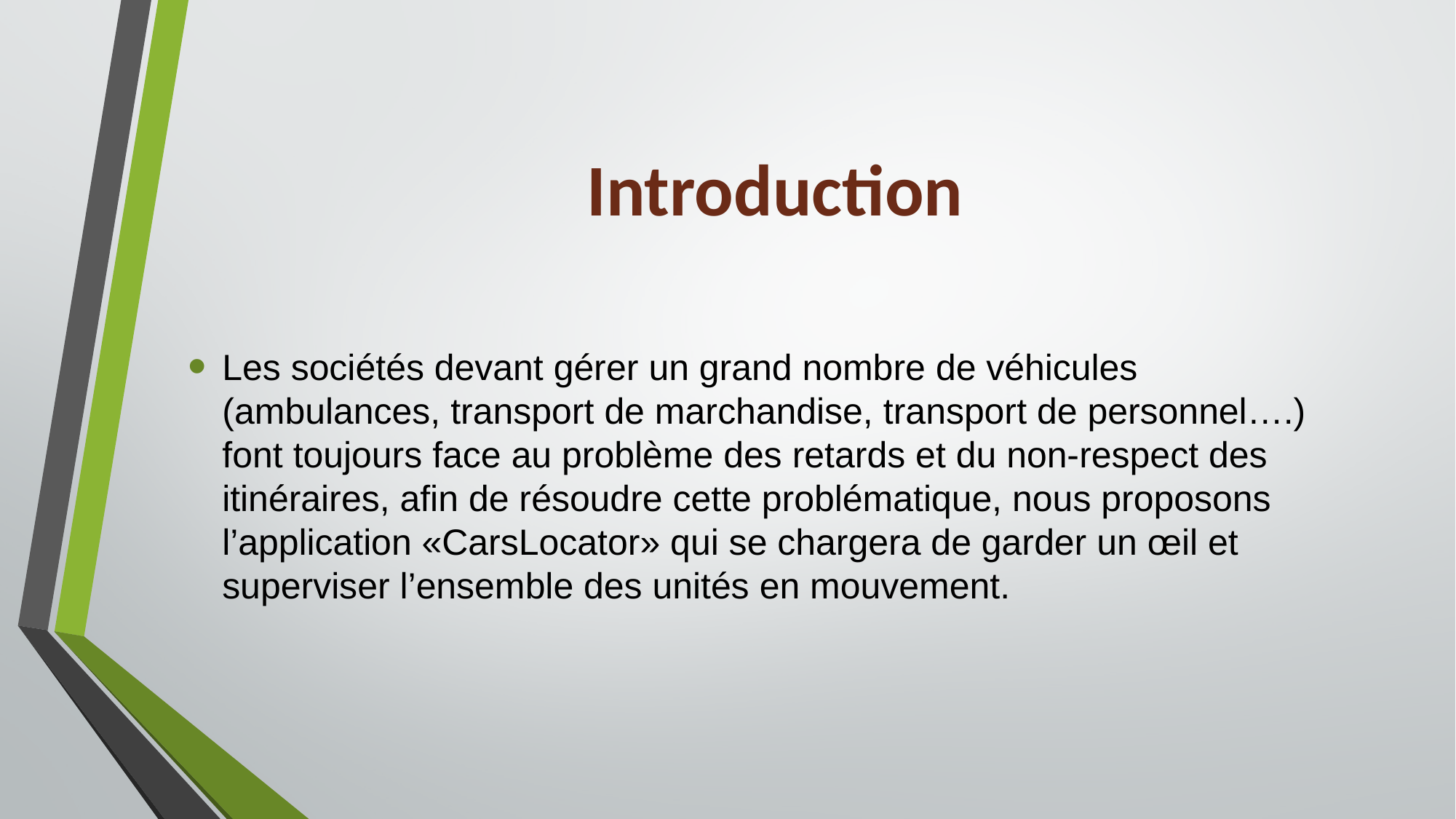

# Introduction
Les sociétés devant gérer un grand nombre de véhicules (ambulances, transport de marchandise, transport de personnel….) font toujours face au problème des retards et du non-respect des itinéraires, afin de résoudre cette problématique, nous proposons l’application «CarsLocator» qui se chargera de garder un œil et superviser l’ensemble des unités en mouvement.